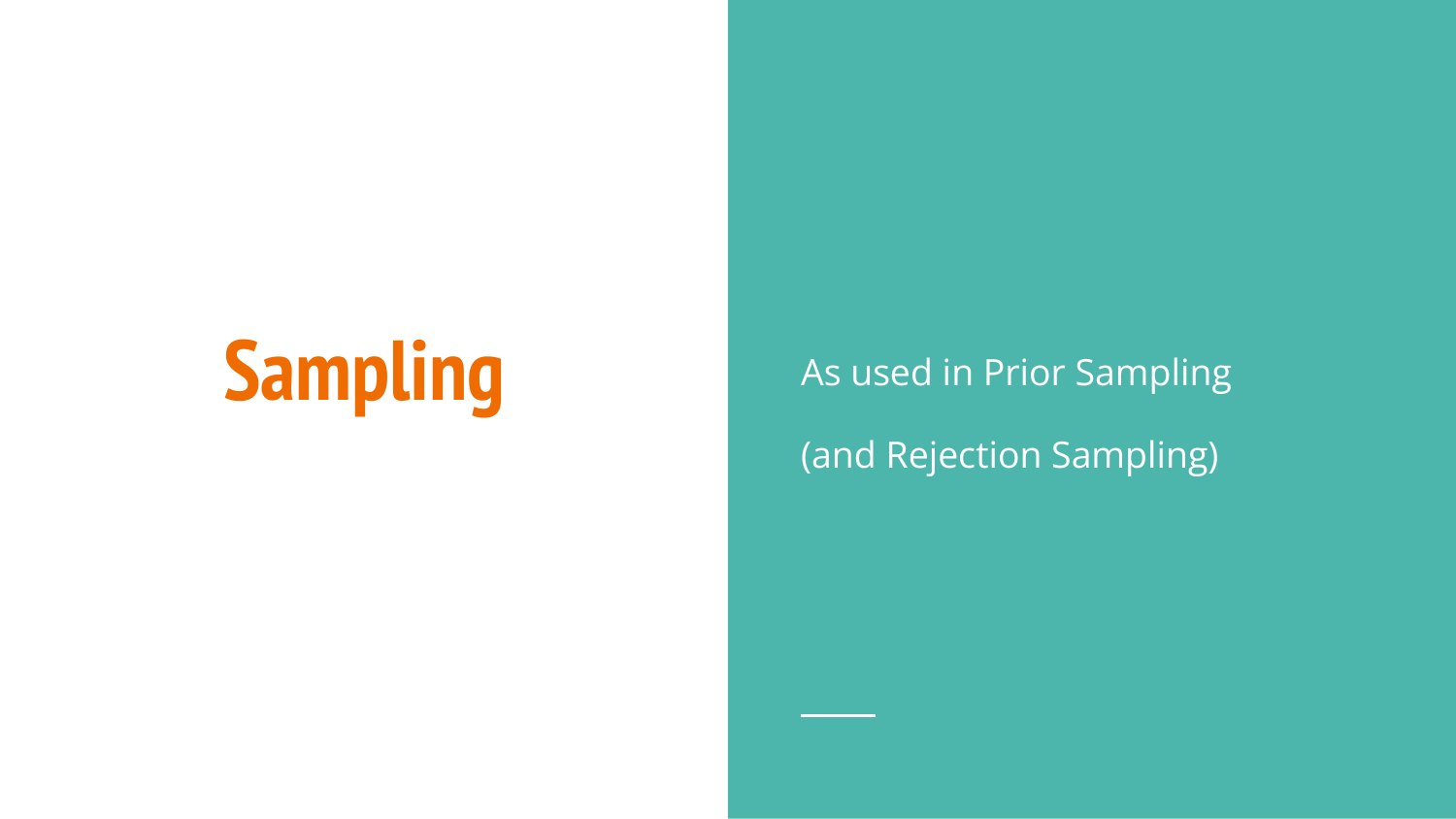

As used in Prior Sampling
(and Rejection Sampling)
# Sampling